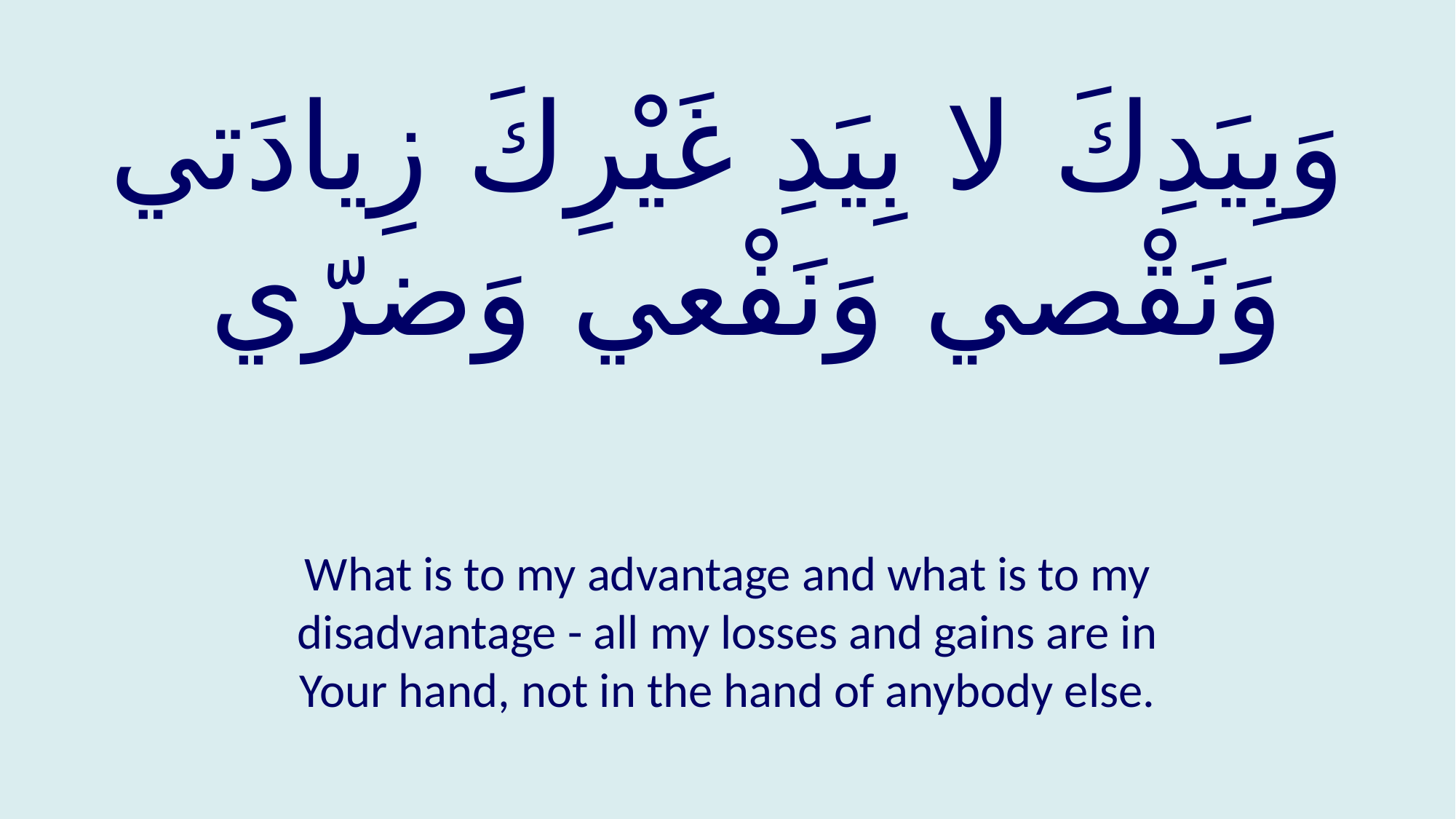

# وَبِيَدِكَ لا بِيَدِ غَيْرِكَ زِيادَتي وَنَقْصي وَنَفْعي وَضرّي
What is to my advantage and what is to my disadvantage - all my losses and gains are in Your hand, not in the hand of anybody else.